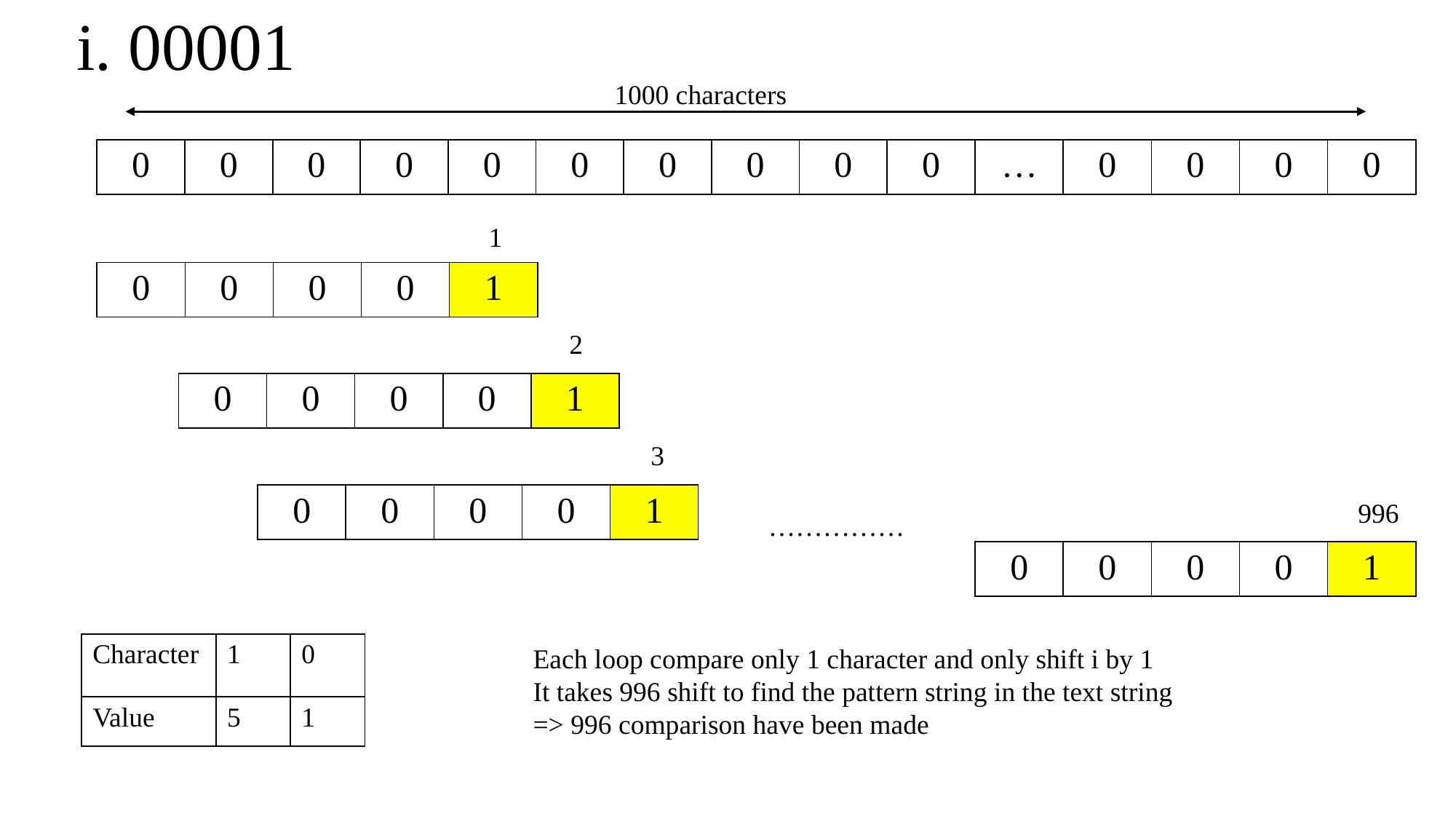

# i. 00001
1000 characters
| 0 | 0 | 0 | 0 | 0 | 0 | 0 | 0 | 0 | 0 |
| --- | --- | --- | --- | --- | --- | --- | --- | --- | --- |
| … | 0 | 0 | 0 | 0 |
| --- | --- | --- | --- | --- |
1
| 0 | 0 | 0 | 0 | 1 |
| --- | --- | --- | --- | --- |
2
| 0 | 0 | 0 | 0 | 1 |
| --- | --- | --- | --- | --- |
3
| 0 | 0 | 0 | 0 | 1 |
| --- | --- | --- | --- | --- |
996
……………
| 0 | 0 | 0 | 0 | 1 |
| --- | --- | --- | --- | --- |
| Character | 1 | 0 |
| --- | --- | --- |
| Value | 5 | 1 |
Each loop compare only 1 character and only shift i by 1
It takes 996 shift to find the pattern string in the text string
=> 996 comparison have been made